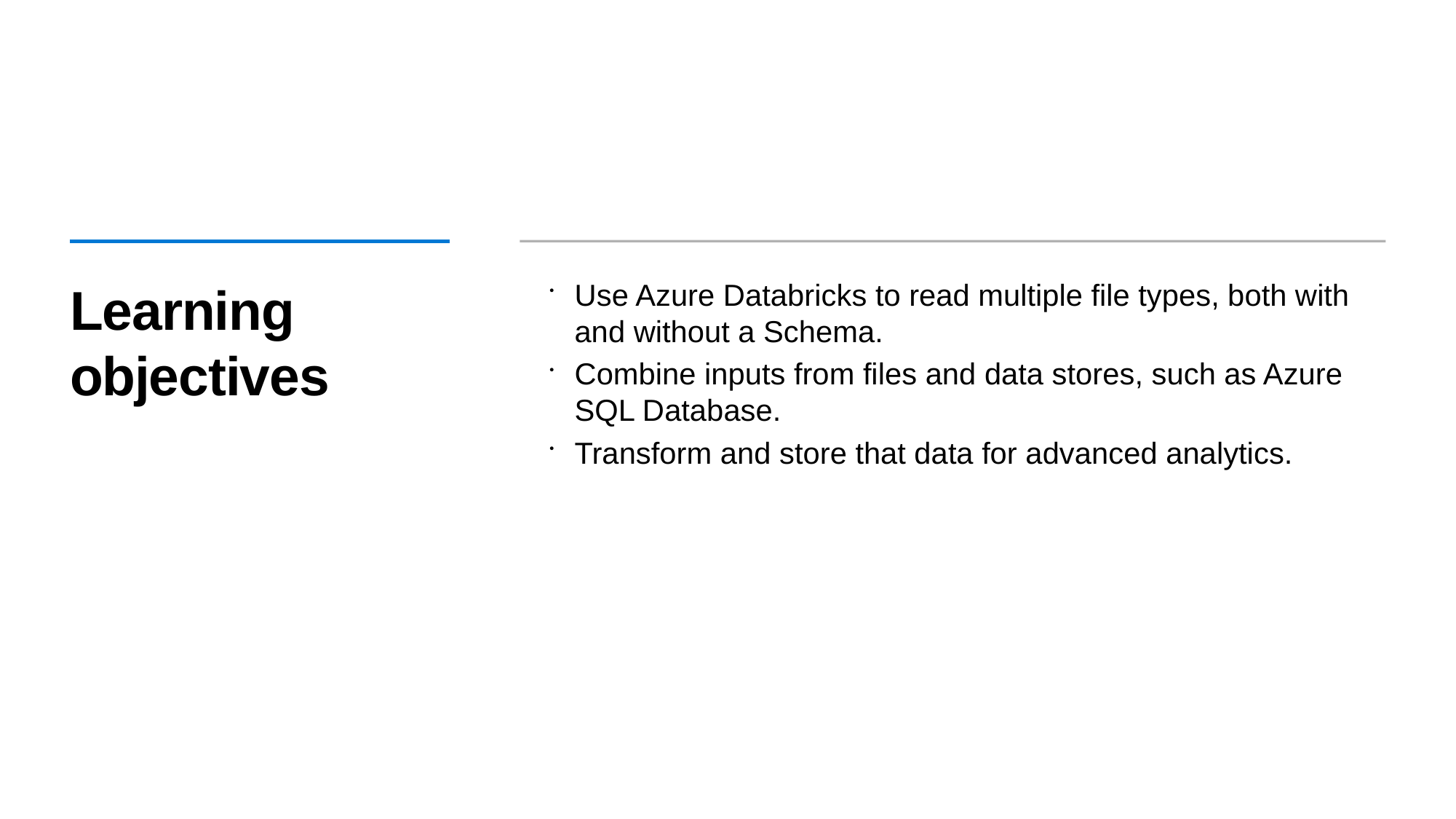

# Learning objectives
Use Azure Databricks to read multiple file types, both with and without a Schema.
Combine inputs from files and data stores, such as Azure SQL Database.
Transform and store that data for advanced analytics.